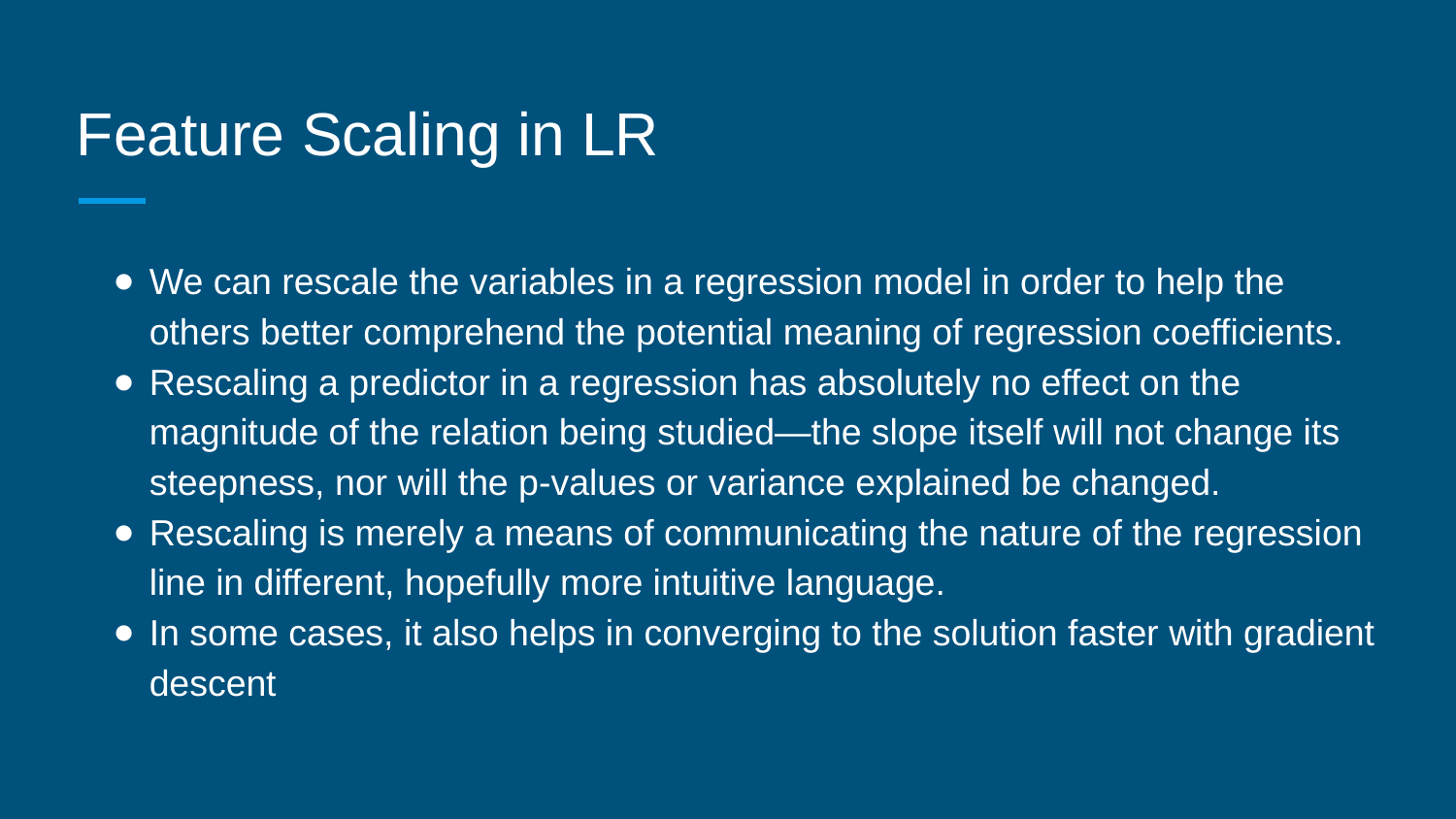

# Feature Scaling in LR
We can rescale the variables in a regression model in order to help the others better comprehend the potential meaning of regression coefficients.
Rescaling a predictor in a regression has absolutely no effect on the magnitude of the relation being studied—the slope itself will not change its steepness, nor will the p-values or variance explained be changed.
Rescaling is merely a means of communicating the nature of the regression line in different, hopefully more intuitive language.
In some cases, it also helps in converging to the solution faster with gradient descent